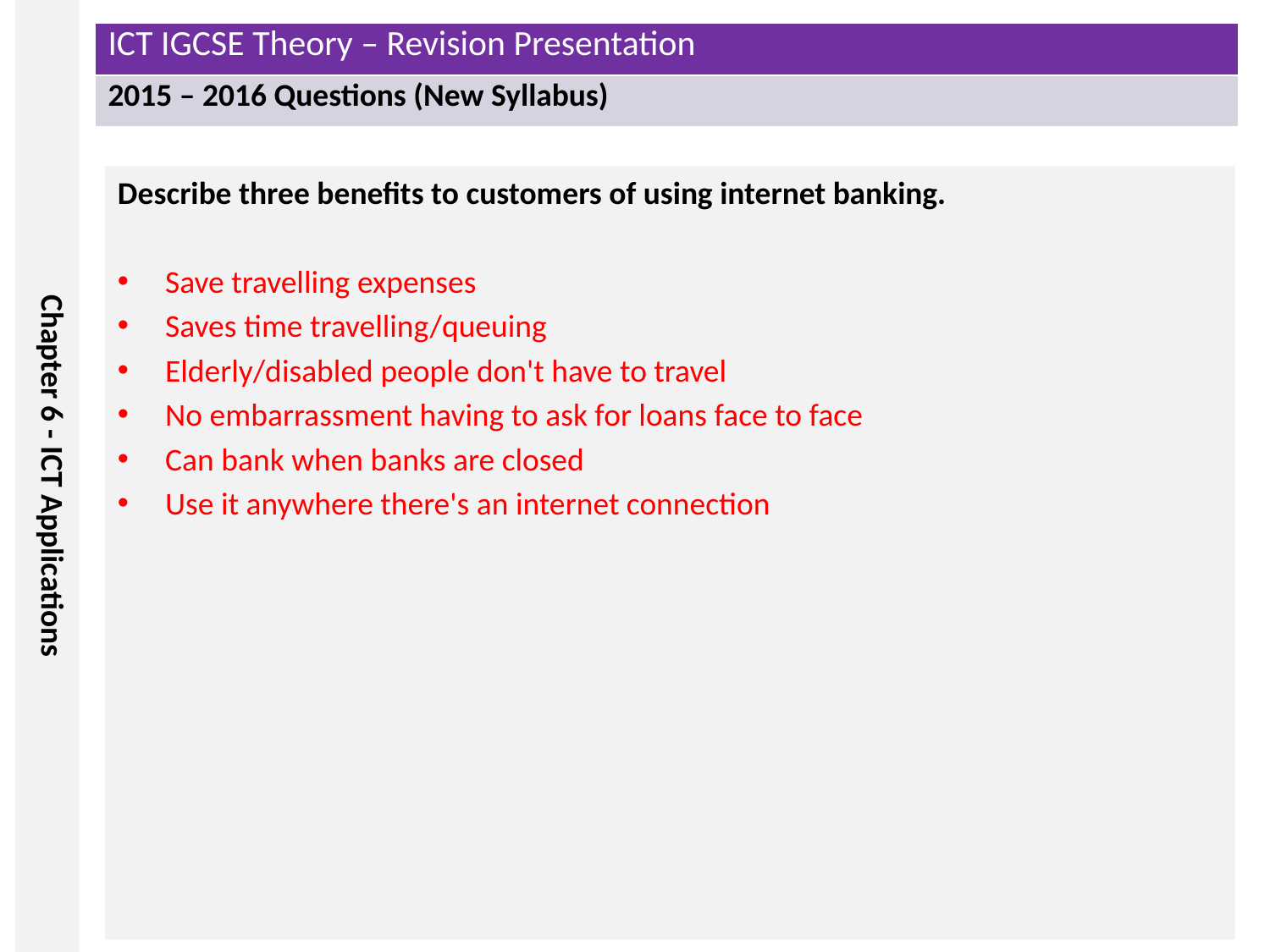

Describe three benefits to customers of using internet banking.

Save travelling expenses
Saves time travelling/queuing
Elderly/disabled people don't have to travel
No embarrassment having to ask for loans face to face
Can bank when banks are closed
Use it anywhere there's an internet connection